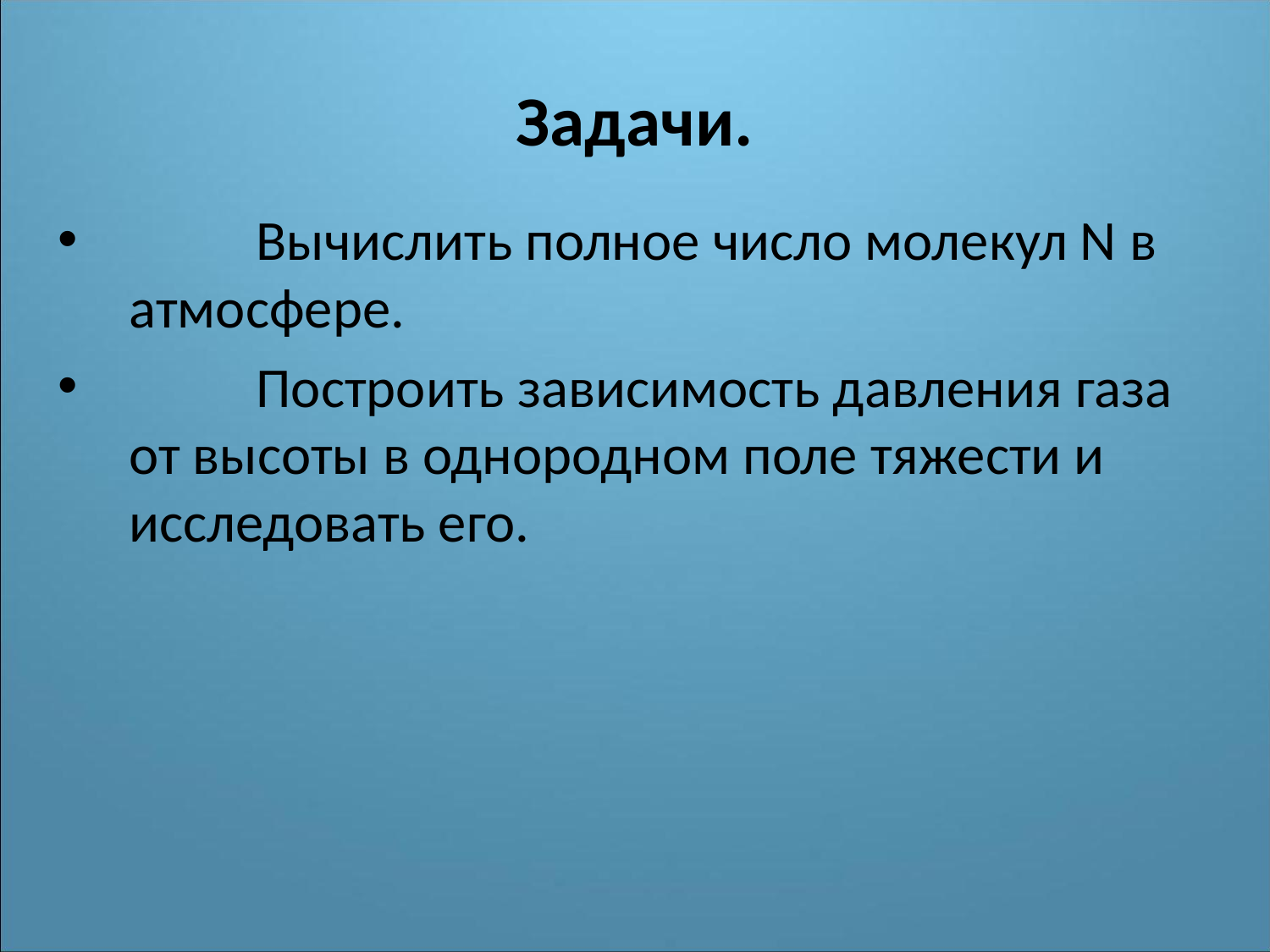

# Задачи.
	Вычислить полное число молекул N в атмосфере.
	Построить зависимость давления газа от высоты в однородном поле тяжести и исследовать его.